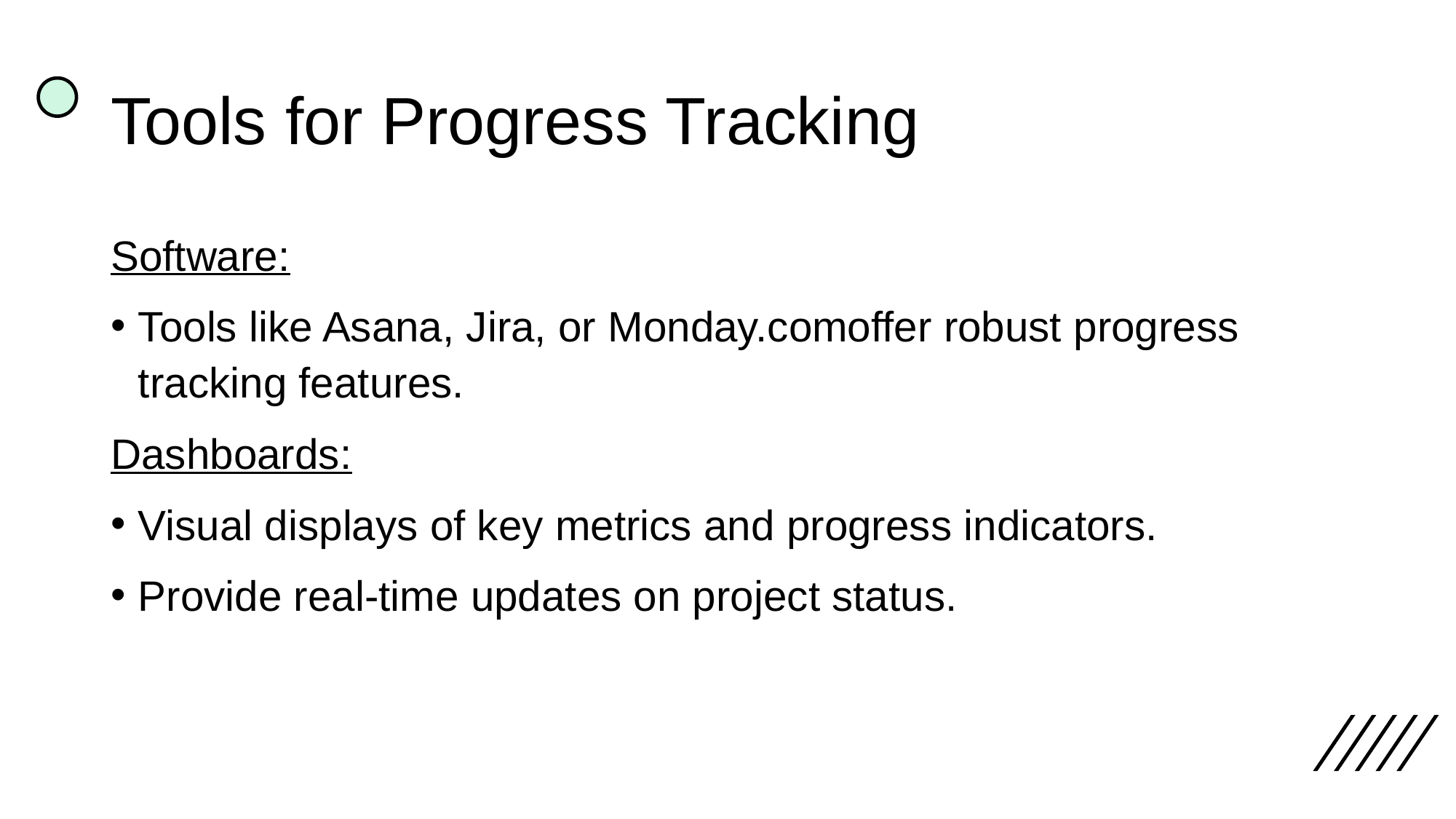

# Tools for Progress Tracking
Software:
Tools like Asana, Jira, or Monday.comoffer robust progress tracking features.
Dashboards:
Visual displays of key metrics and progress indicators.
Provide real-time updates on project status.